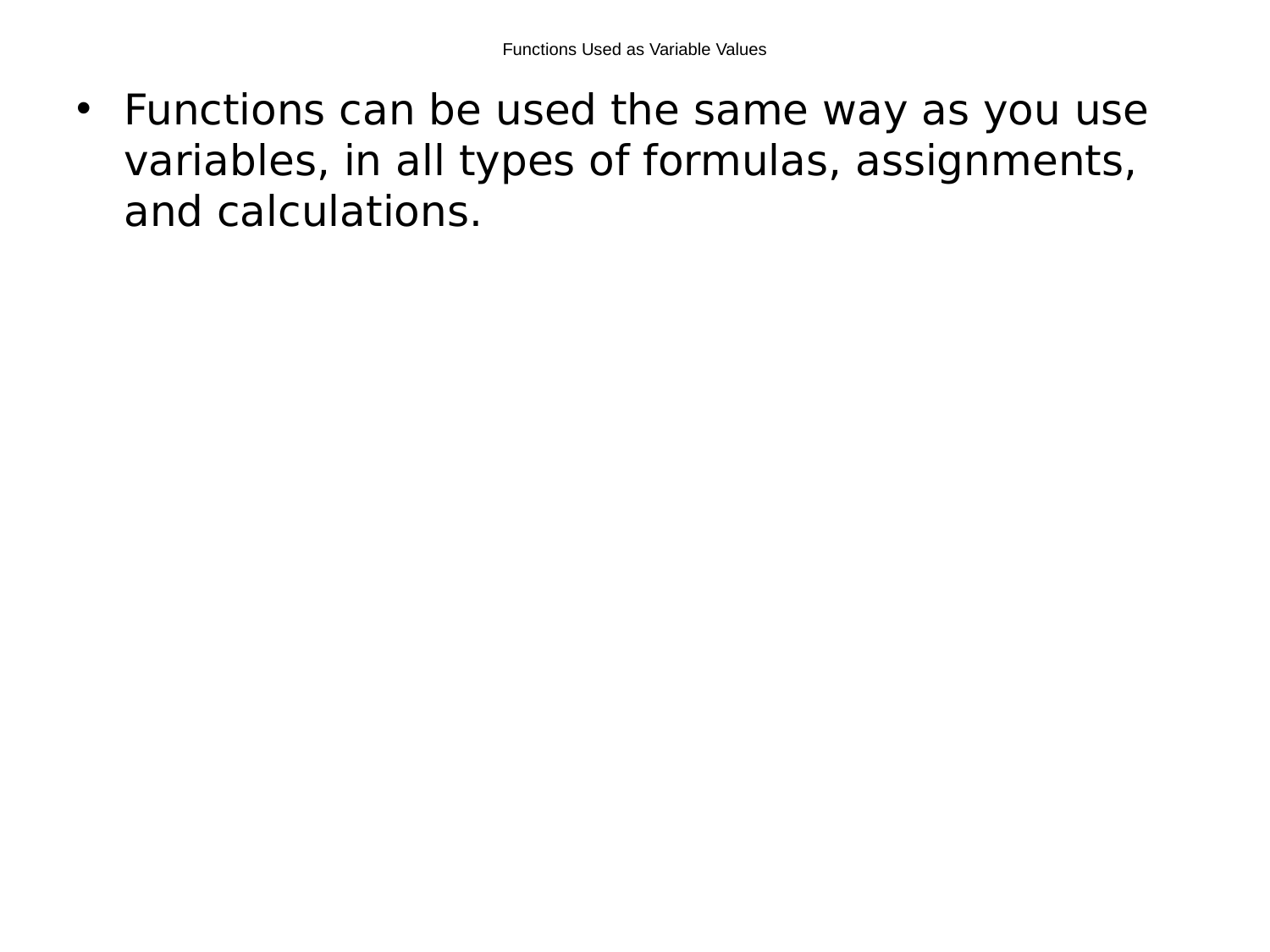

# Functions Used as Variable Values
Functions can be used the same way as you use variables, in all types of formulas, assignments, and calculations.